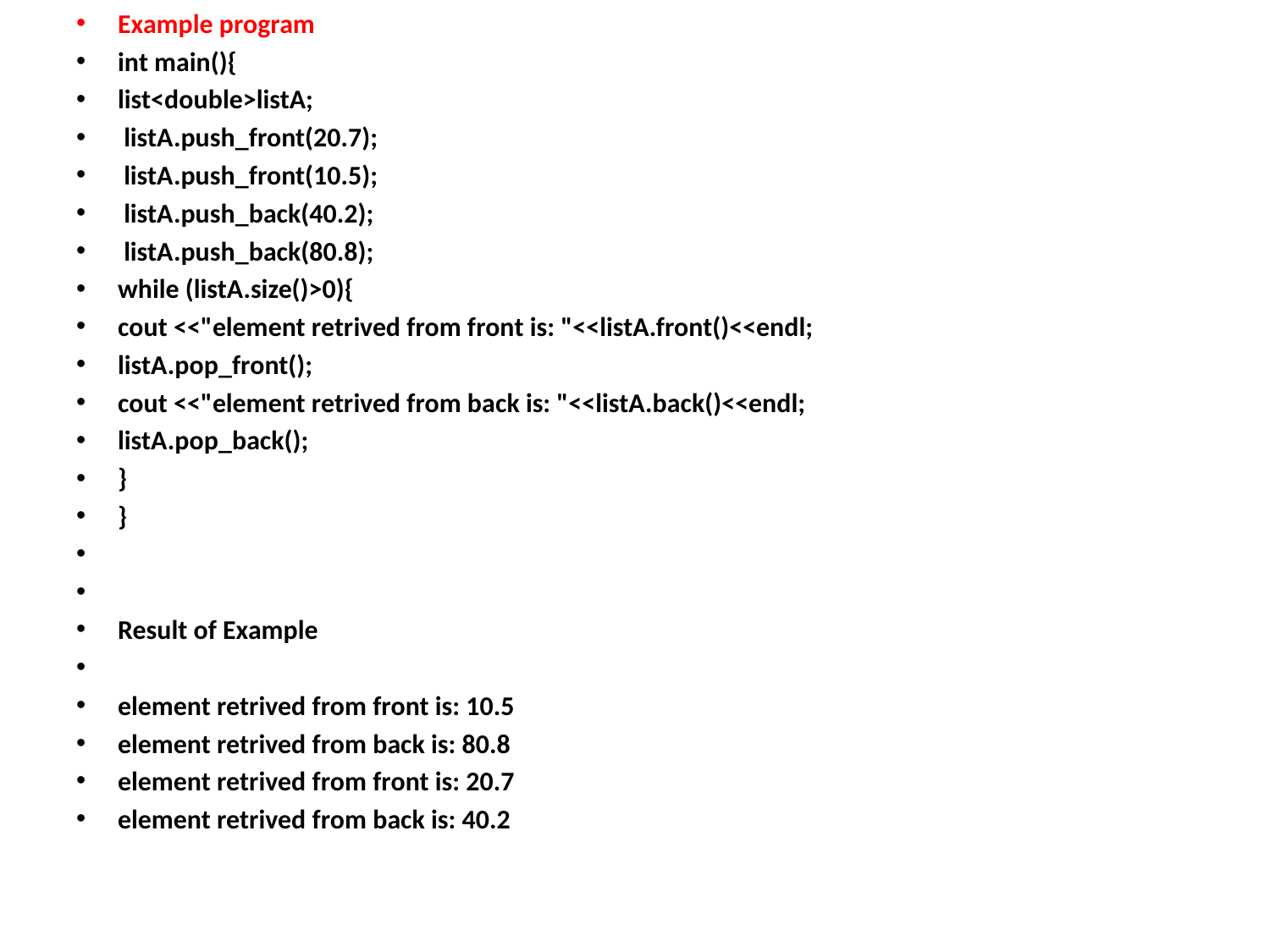

Example program
int main(){
list<double>listA;
 listA.push_front(20.7);
 listA.push_front(10.5);
 listA.push_back(40.2);
 listA.push_back(80.8);
while (listA.size()>0){
cout <<"element retrived from front is: "<<listA.front()<<endl;
listA.pop_front();
cout <<"element retrived from back is: "<<listA.back()<<endl;
listA.pop_back();
}
}

Result of Example

element retrived from front is: 10.5
element retrived from back is: 80.8
element retrived from front is: 20.7
element retrived from back is: 40.2

#